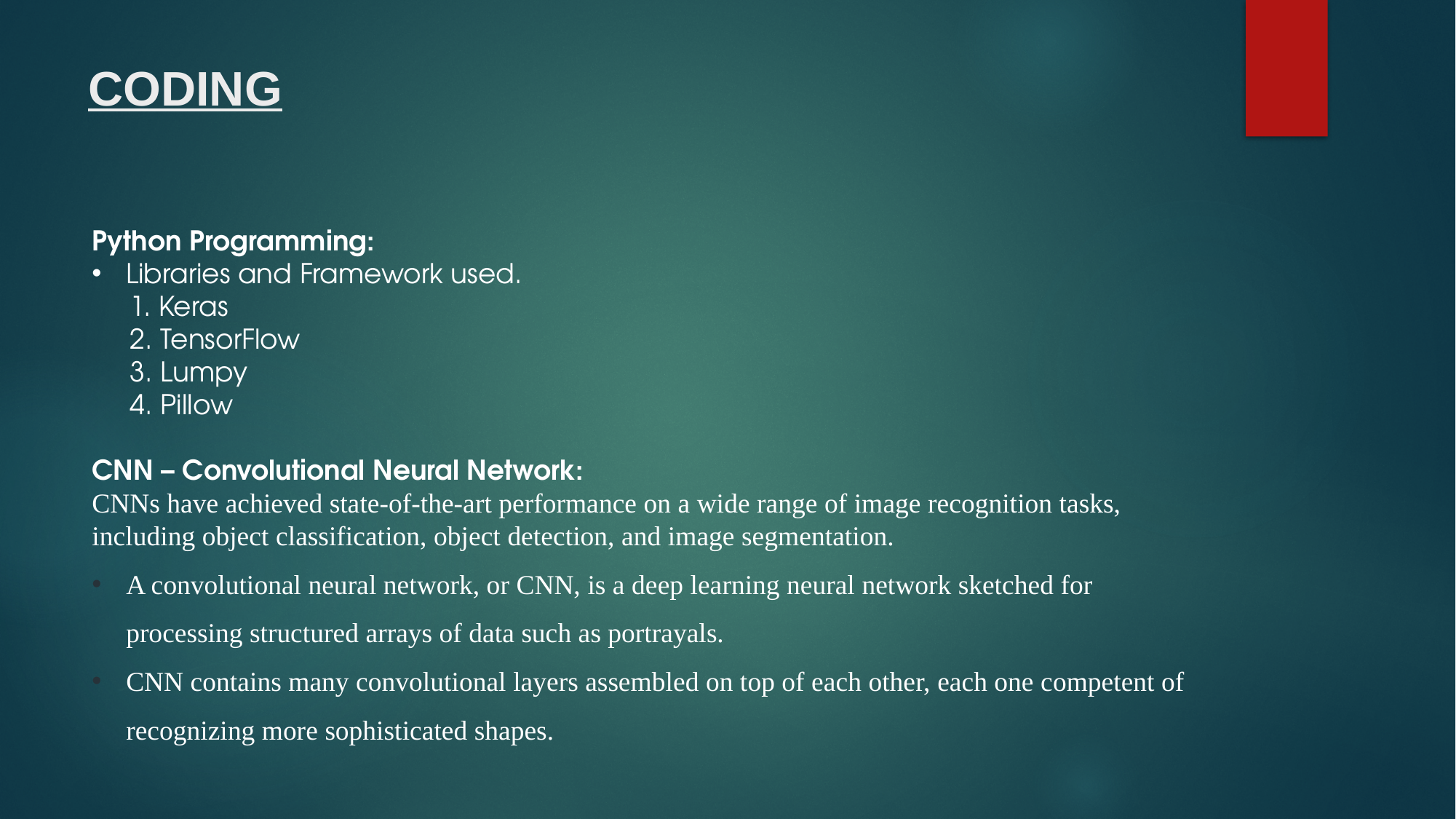

# CODING
Python Programming:
Libraries and Framework used.
     1. Keras
     2. TensorFlow
     3. Lumpy
     4. Pillow

CNN – Convolutional Neural Network:
CNNs have achieved state-of-the-art performance on a wide range of image recognition tasks, including object classification, object detection, and image segmentation.
A convolutional neural network, or CNN, is a deep learning neural network sketched for processing structured arrays of data such as portrayals.
CNN contains many convolutional layers assembled on top of each other, each one competent of recognizing more sophisticated shapes.